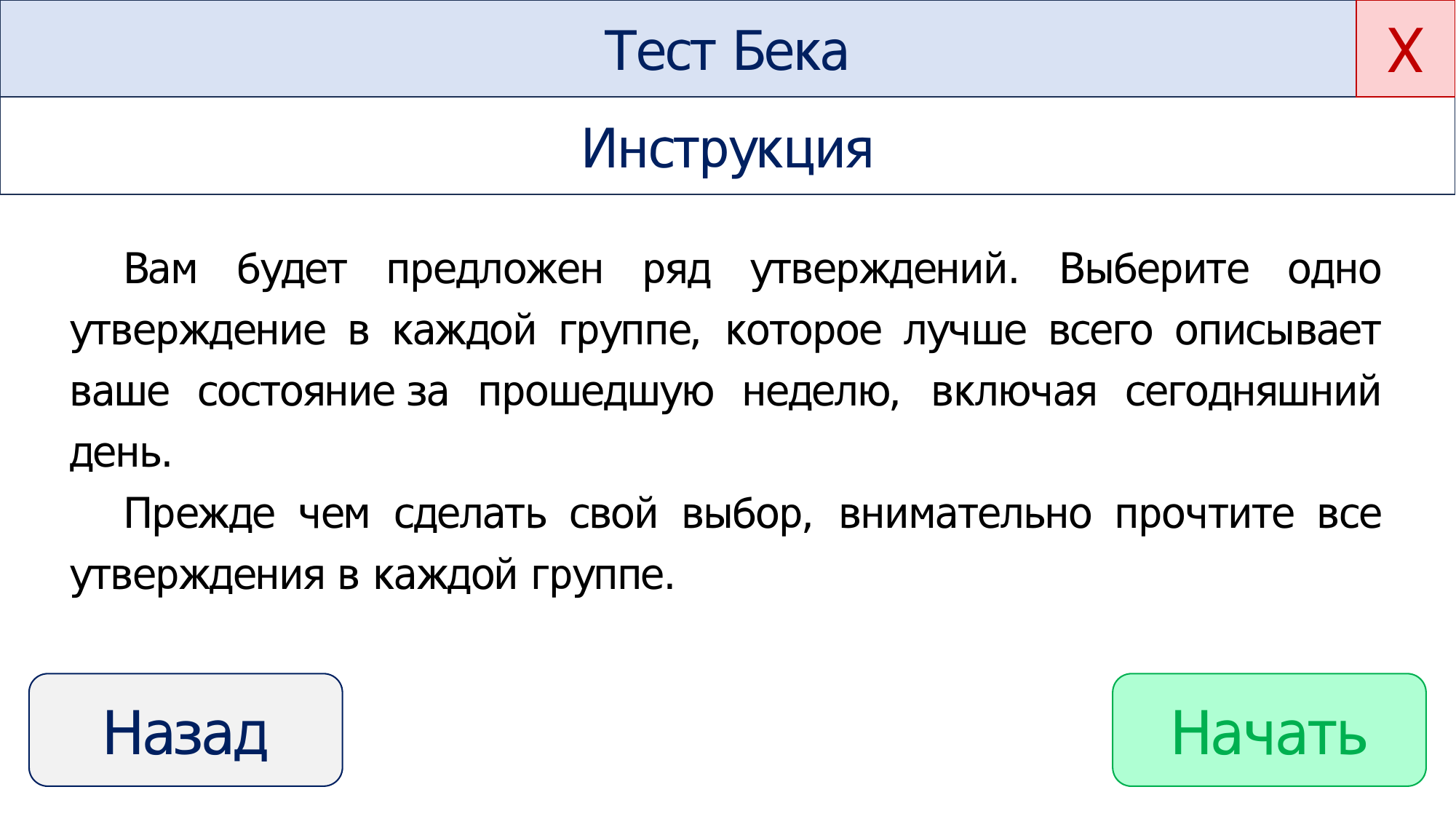

Х
Тест Бека
Инструкция
Вам будет предложен ряд утверждений. Выберите одно утверждение в каждой группе, которое лучше всего описывает ваше состояние за прошедшую неделю, включая сегодняшний день.
Прежде чем сделать свой выбор, внимательно прочтите все утверждения в каждой группе.
Назад
Начать